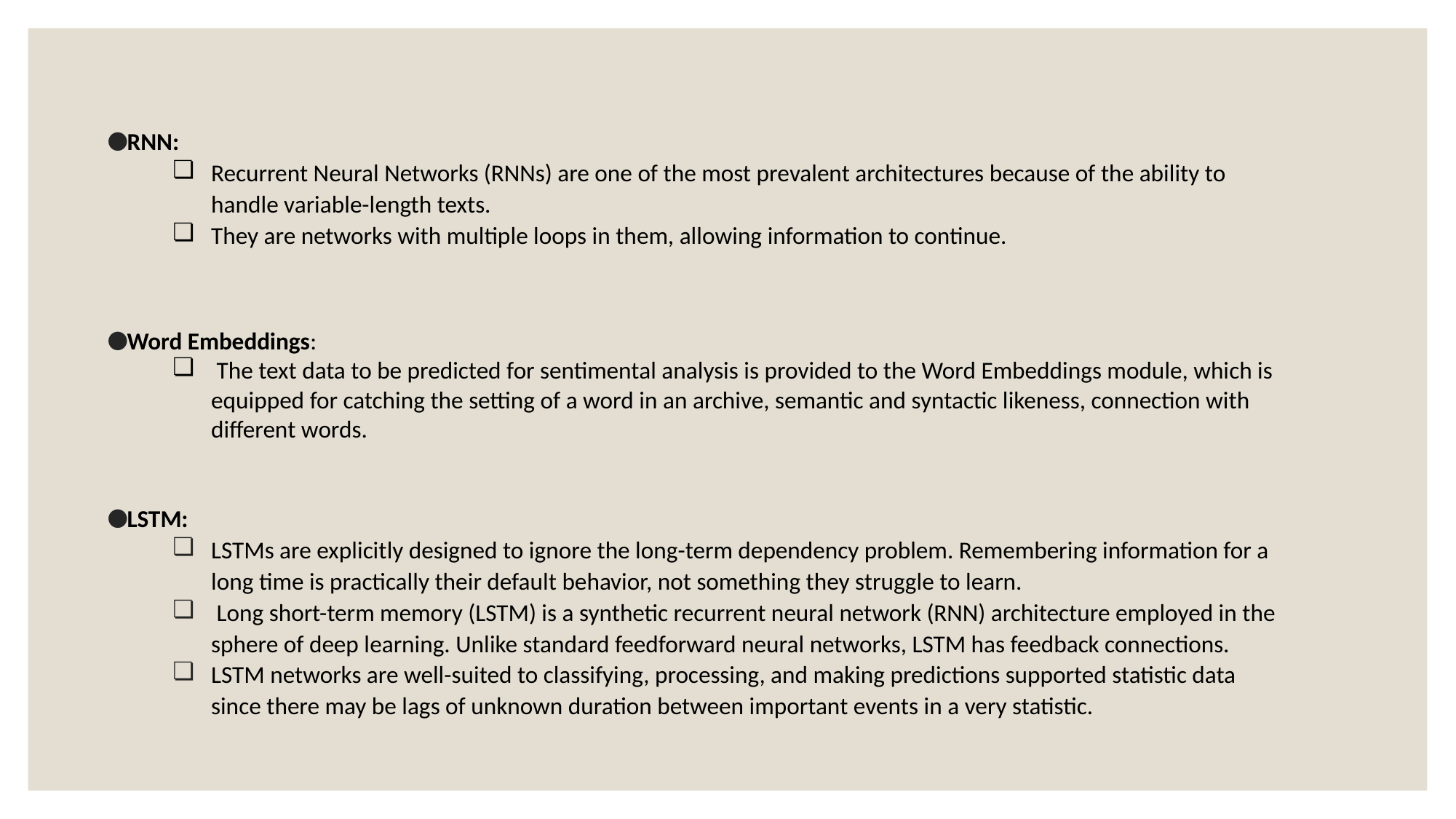

RNN:
Recurrent Neural Networks (RNNs) are one of the most prevalent architectures because of the ability to handle variable-length texts.
They are networks with multiple loops in them, allowing information to continue.

Word Embeddings:
 The text data to be predicted for sentimental analysis is provided to the Word Embeddings module, which is equipped for catching the setting of a word in an archive, semantic and syntactic likeness, connection with different words.

LSTM:
LSTMs are explicitly designed to ignore the long-term dependency problem. Remembering information for a long time is practically their default behavior, not something they struggle to learn.
 Long short-term memory (LSTM) is a synthetic recurrent neural network (RNN) architecture employed in the sphere of deep learning. Unlike standard feedforward neural networks, LSTM has feedback connections.
LSTM networks are well-suited to classifying, processing, and making predictions supported statistic data since there may be lags of unknown duration between important events in a very statistic.